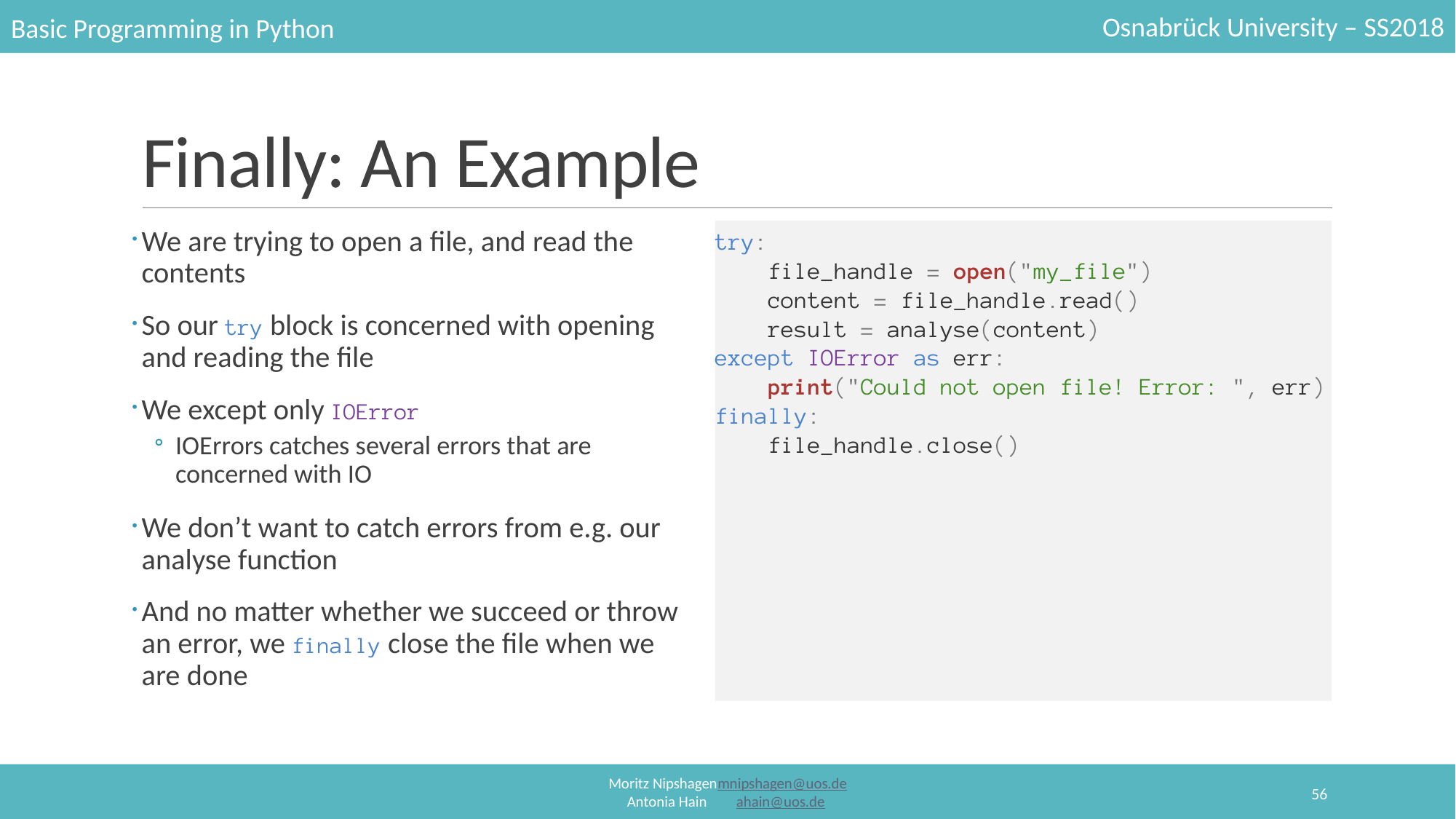

# Finally: An Example
We are trying to open a file, and read the contents
So our try block is concerned with opening and reading the file
We except only IOError
IOErrors catches several errors that are concerned with IO
We don’t want to catch errors from e.g. our analyse function
And no matter whether we succeed or throw an error, we finally close the file when we are done
try:
    file_handle = open("my_file")
    content = file_handle.read()
    result = analyse(content)
except IOError as err:
    print("Could not open file! Error: ", err)
finally:
    file_handle.close()

56